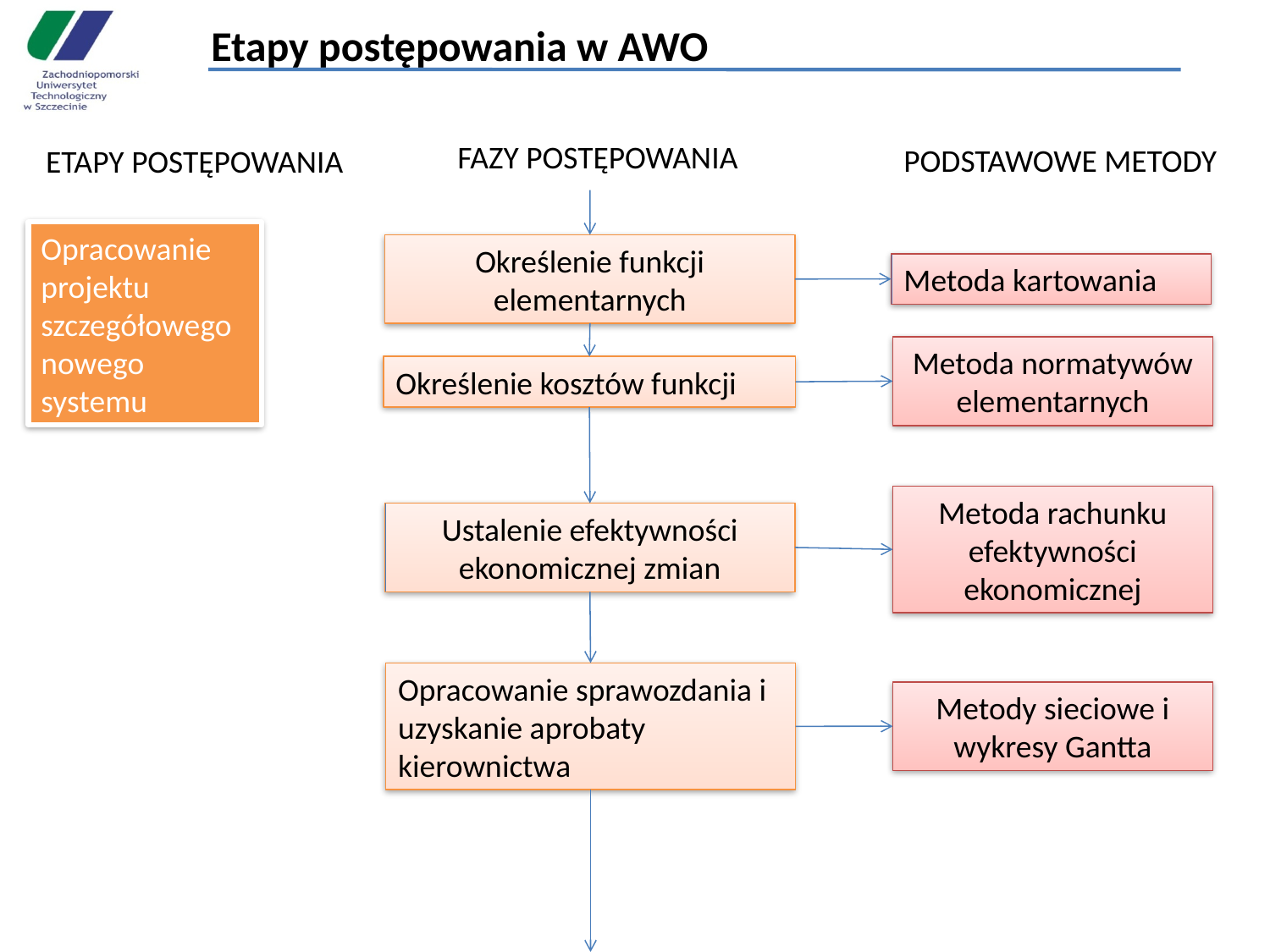

# Etapy postępowania w AWO
FAZY POSTĘPOWANIA
PODSTAWOWE METODY
ETAPY POSTĘPOWANIA
Opracowanie projektu szczegółowego nowego systemu
Określenie funkcji elementarnych
Metoda kartowania
Metoda normatywów elementarnych
Określenie kosztów funkcji
Metoda rachunku efektywności ekonomicznej
Ustalenie efektywności ekonomicznej zmian
Opracowanie sprawozdania i uzyskanie aprobaty kierownictwa
Metody sieciowe i wykresy Gantta